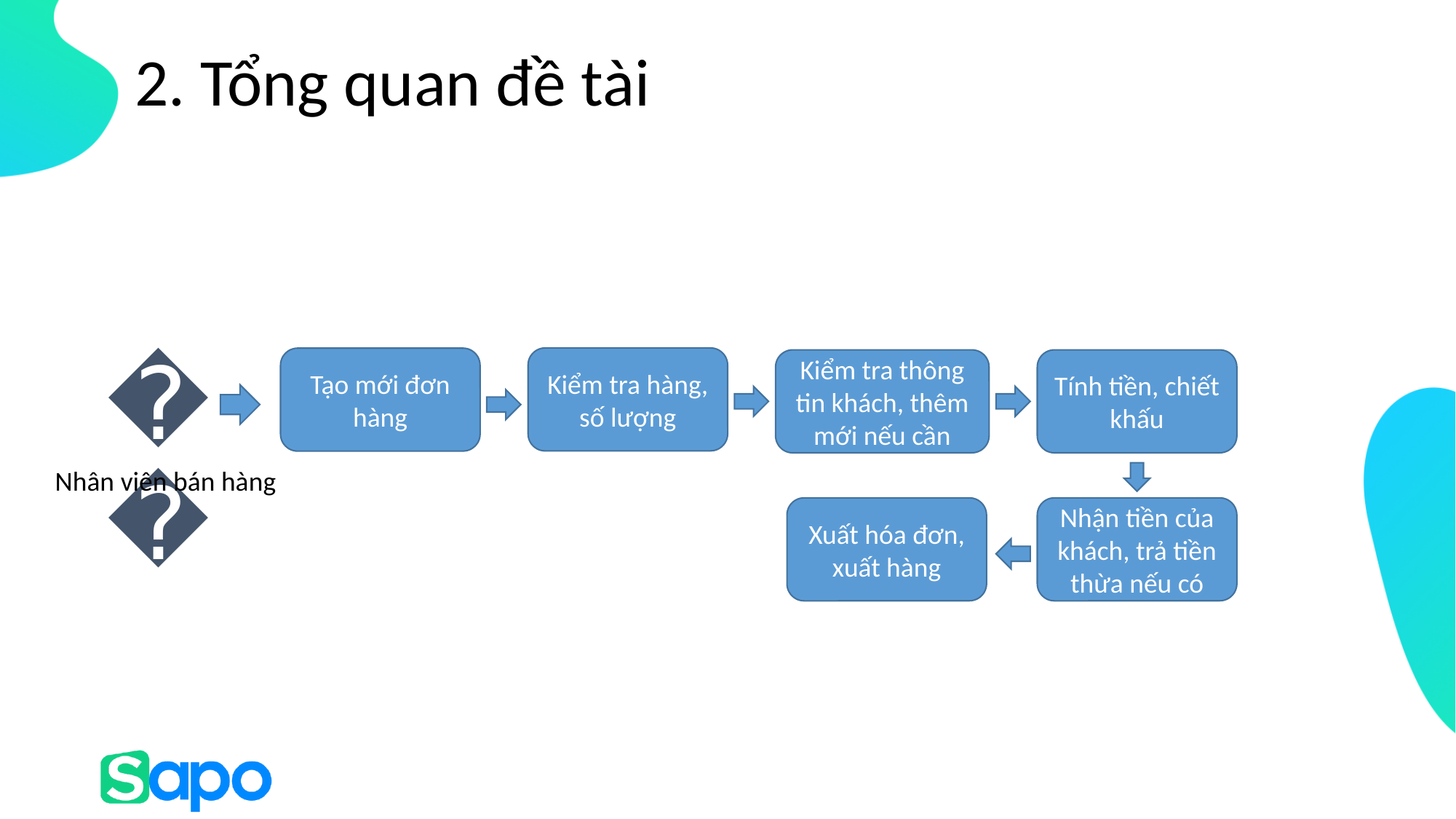

# 2. Tổng quan đề tài

👦
Kiểm tra hàng, số lượng
Tạo mới đơn hàng
Kiểm tra thông tin khách, thêm mới nếu cần
Tính tiền, chiết khấu

Nhân viên bán hàng

Xuất hóa đơn, xuất hàng
Nhận tiền của khách, trả tiền thừa nếu có